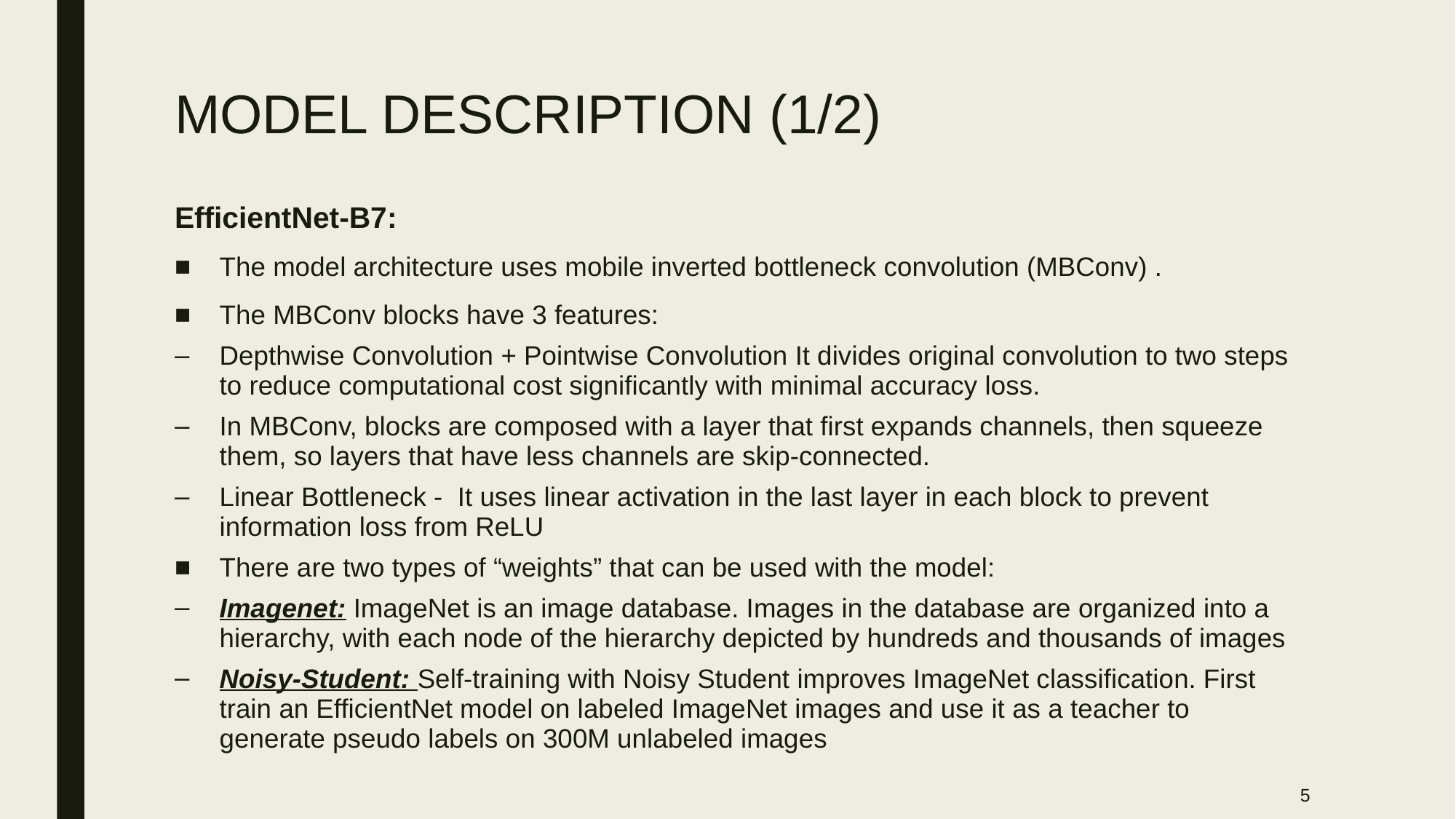

# MODEL DESCRIPTION (1/2)
EfficientNet-B7:
The model architecture uses mobile inverted bottleneck convolution (MBConv) .
The MBConv blocks have 3 features:
Depthwise Convolution + Pointwise Convolution It divides original convolution to two steps to reduce computational cost significantly with minimal accuracy loss.
In MBConv, blocks are composed with a layer that first expands channels, then squeeze them, so layers that have less channels are skip-connected.
Linear Bottleneck -  It uses linear activation in the last layer in each block to prevent information loss from ReLU
There are two types of “weights” that can be used with the model:
Imagenet: ImageNet is an image database. Images in the database are organized into a hierarchy, with each node of the hierarchy depicted by hundreds and thousands of images
Noisy-Student: Self-training with Noisy Student improves ImageNet classification. First train an EfficientNet model on labeled ImageNet images and use it as a teacher to generate pseudo labels on 300M unlabeled images

5